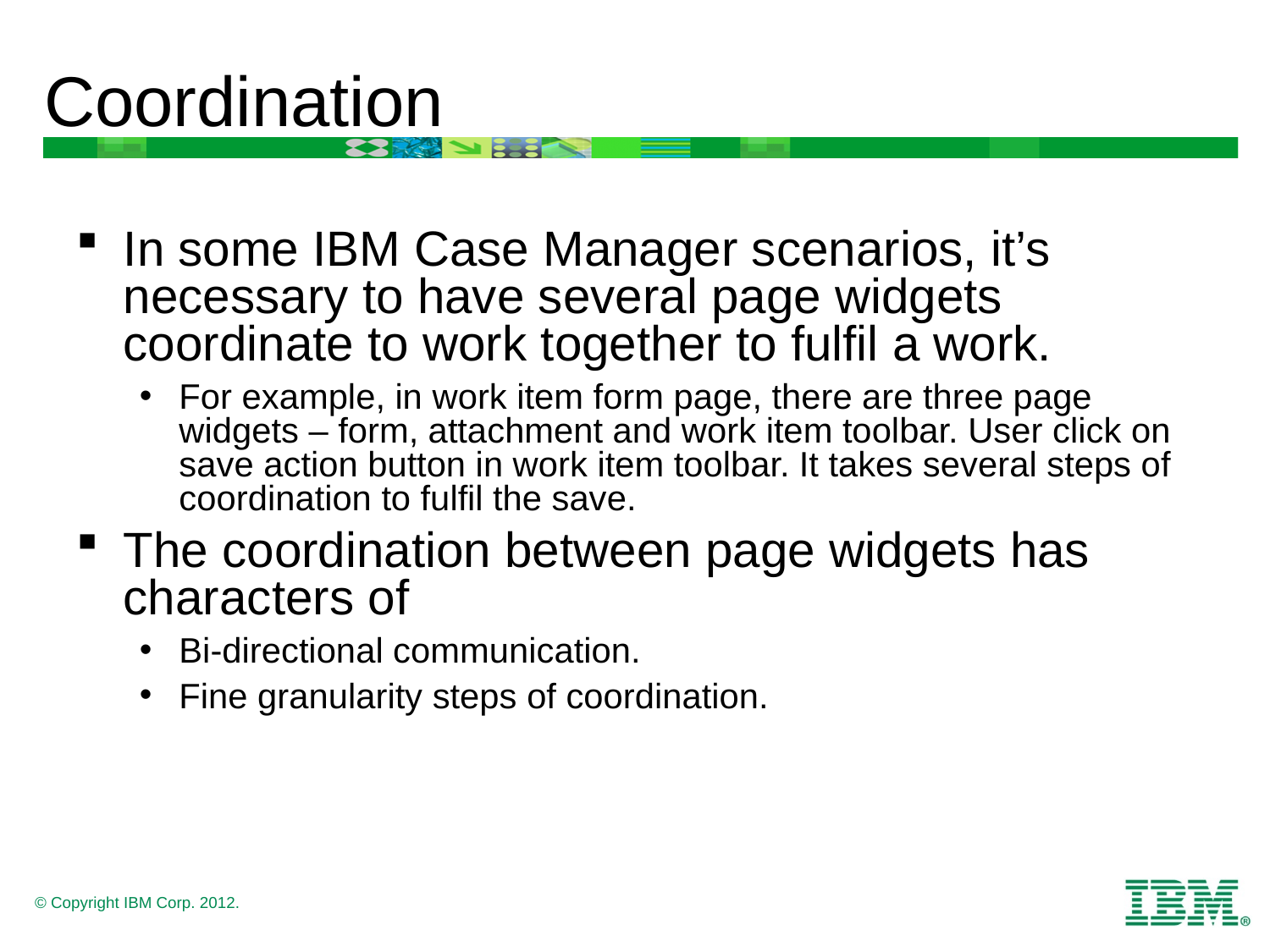

# Coordination
In some IBM Case Manager scenarios, it’s necessary to have several page widgets coordinate to work together to fulfil a work.
For example, in work item form page, there are three page widgets – form, attachment and work item toolbar. User click on save action button in work item toolbar. It takes several steps of coordination to fulfil the save.
The coordination between page widgets has characters of
Bi-directional communication.
Fine granularity steps of coordination.